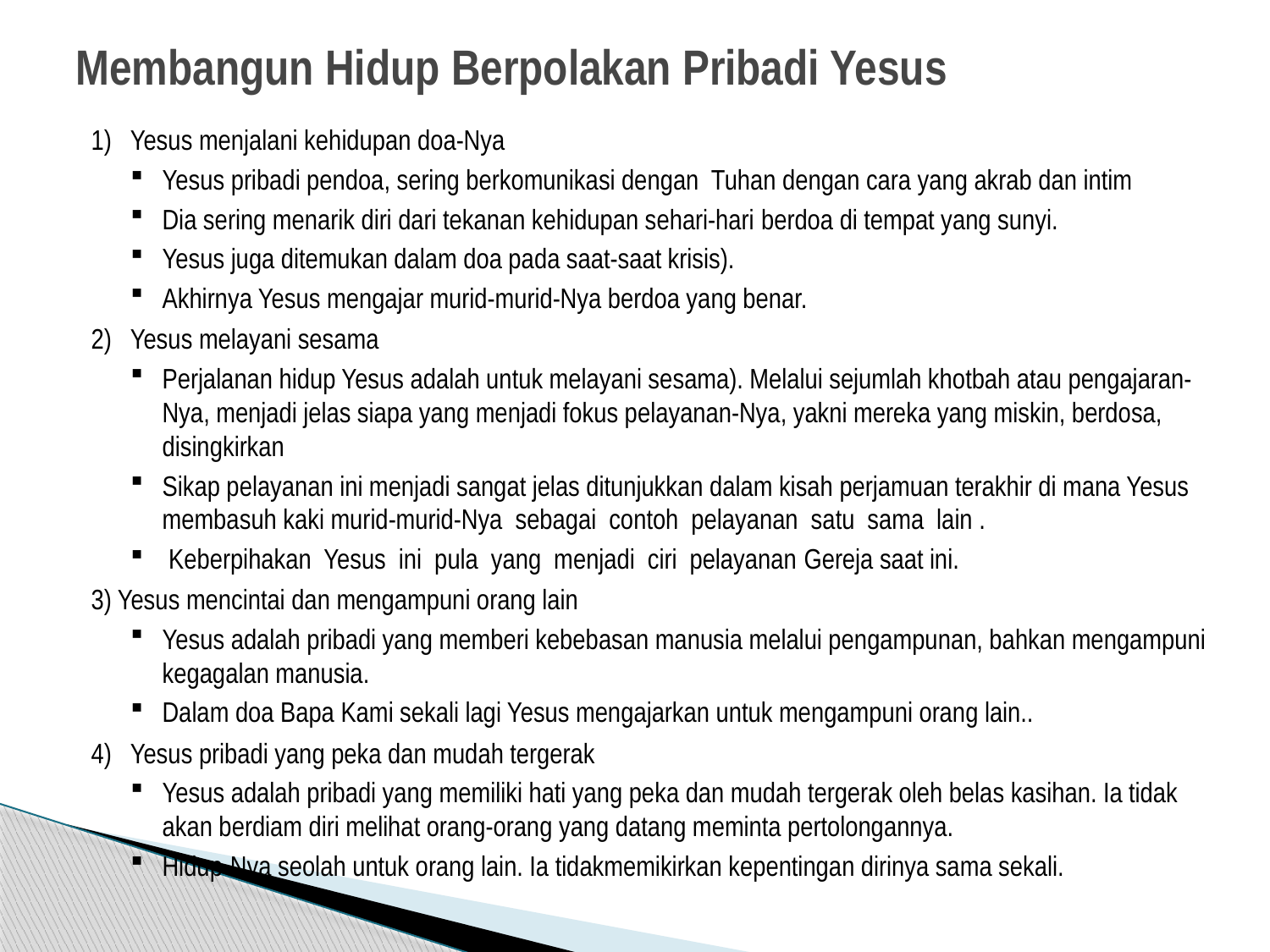

# Membangun Hidup Berpolakan Pribadi Yesus
1)   Yesus menjalani kehidupan doa-Nya
Yesus pribadi pendoa, sering berkomunikasi dengan  Tuhan dengan cara yang akrab dan intim
Dia sering menarik diri dari tekanan kehidupan sehari-hari berdoa di tempat yang sunyi.
Yesus juga ditemukan dalam doa pada saat-saat krisis).
Akhirnya Yesus mengajar murid-murid-Nya berdoa yang benar.
2)   Yesus melayani sesama
Perjalanan hidup Yesus adalah untuk melayani sesama). Melalui sejumlah khotbah atau pengajaran-Nya, menjadi jelas siapa yang menjadi fokus pelayanan-Nya, yakni mereka yang miskin, berdosa, disingkirkan
Sikap pelayanan ini menjadi sangat jelas ditunjukkan dalam kisah perjamuan terakhir di mana Yesus membasuh kaki murid-murid-Nya  sebagai  contoh  pelayanan  satu  sama  lain .
 Keberpihakan  Yesus  ini  pula  yang  menjadi  ciri  pelayanan Gereja saat ini.
3) Yesus mencintai dan mengampuni orang lain
Yesus adalah pribadi yang memberi kebebasan manusia melalui pengampunan, bahkan mengampuni kegagalan manusia.
Dalam doa Bapa Kami sekali lagi Yesus mengajarkan untuk mengampuni orang lain..
4)   Yesus pribadi yang peka dan mudah tergerak
Yesus adalah pribadi yang memiliki hati yang peka dan mudah tergerak oleh belas kasihan. Ia tidak akan berdiam diri melihat orang-orang yang datang meminta pertolongannya.
Hidup-Nya seolah untuk orang lain. Ia tidakmemikirkan kepentingan dirinya sama sekali.